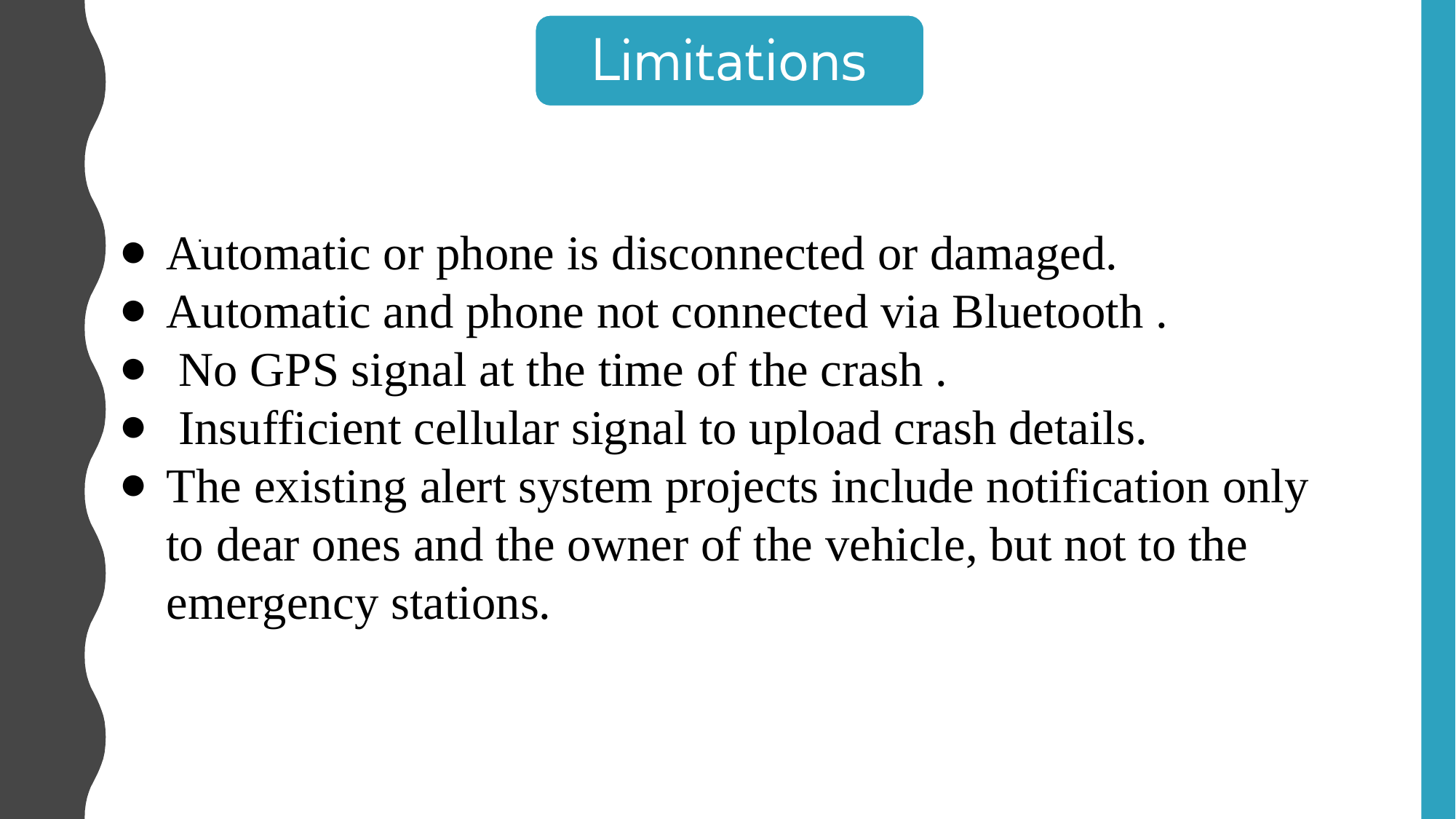

Limitations
Automatic or phone is disconnected or damaged.
Automatic and phone not connected via Bluetooth .
 No GPS signal at the time of the crash .
 Insufficient cellular signal to upload crash details.
The existing alert system projects include notification only to dear ones and the owner of the vehicle, but not to the emergency stations.

.